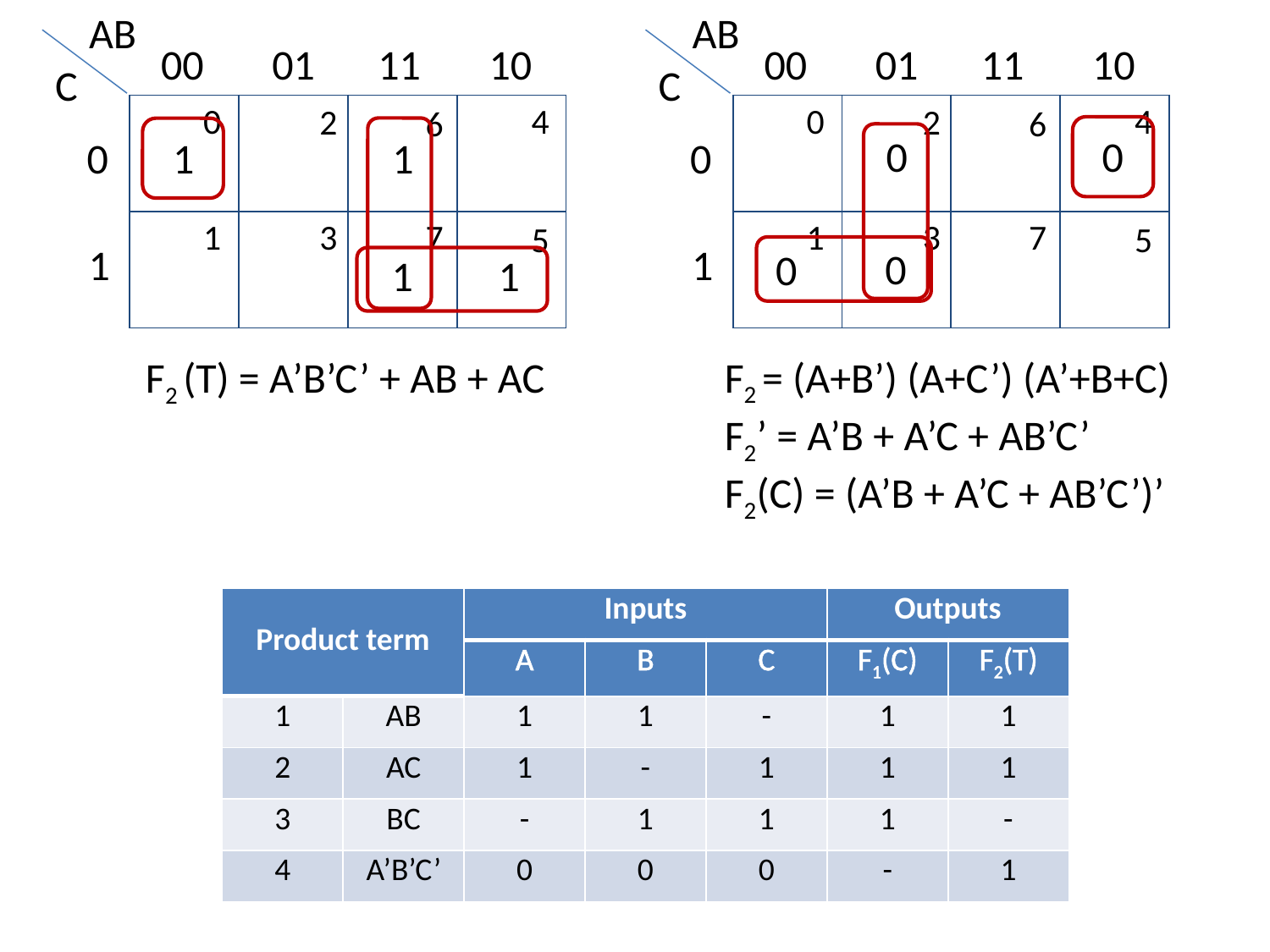

AB
00
11
01
10
C
0
4
2
|  |  |  |  |
| --- | --- | --- | --- |
|  |  |  |  |
6
0
1
3
7
5
1
AB
00
11
01
10
C
0
4
2
|  |  |  |  |
| --- | --- | --- | --- |
|  |  |  |  |
6
0
1
3
7
5
1

0
0
1
1

0
0

1
1
F2 = (A+B’) (A+C’) (A’+B+C)
F2’ = A’B + A’C + AB’C’
F2(C) = (A’B + A’C + AB’C’)’
F2 (T) = A’B’C’ + AB + AC
| Product term |  | Inputs |  |  | Outputs |  |
| --- | --- | --- | --- | --- | --- | --- |
|  |  | A | B | C | F1(C) | F2(T) |
| 1 | AB | 1 | 1 | - | 1 | 1 |
| 2 | AC | 1 | - | 1 | 1 | 1 |
| 3 | BC | - | 1 | 1 | 1 | - |
| 4 | A’B’C’ | 0 | 0 | 0 | - | 1 |